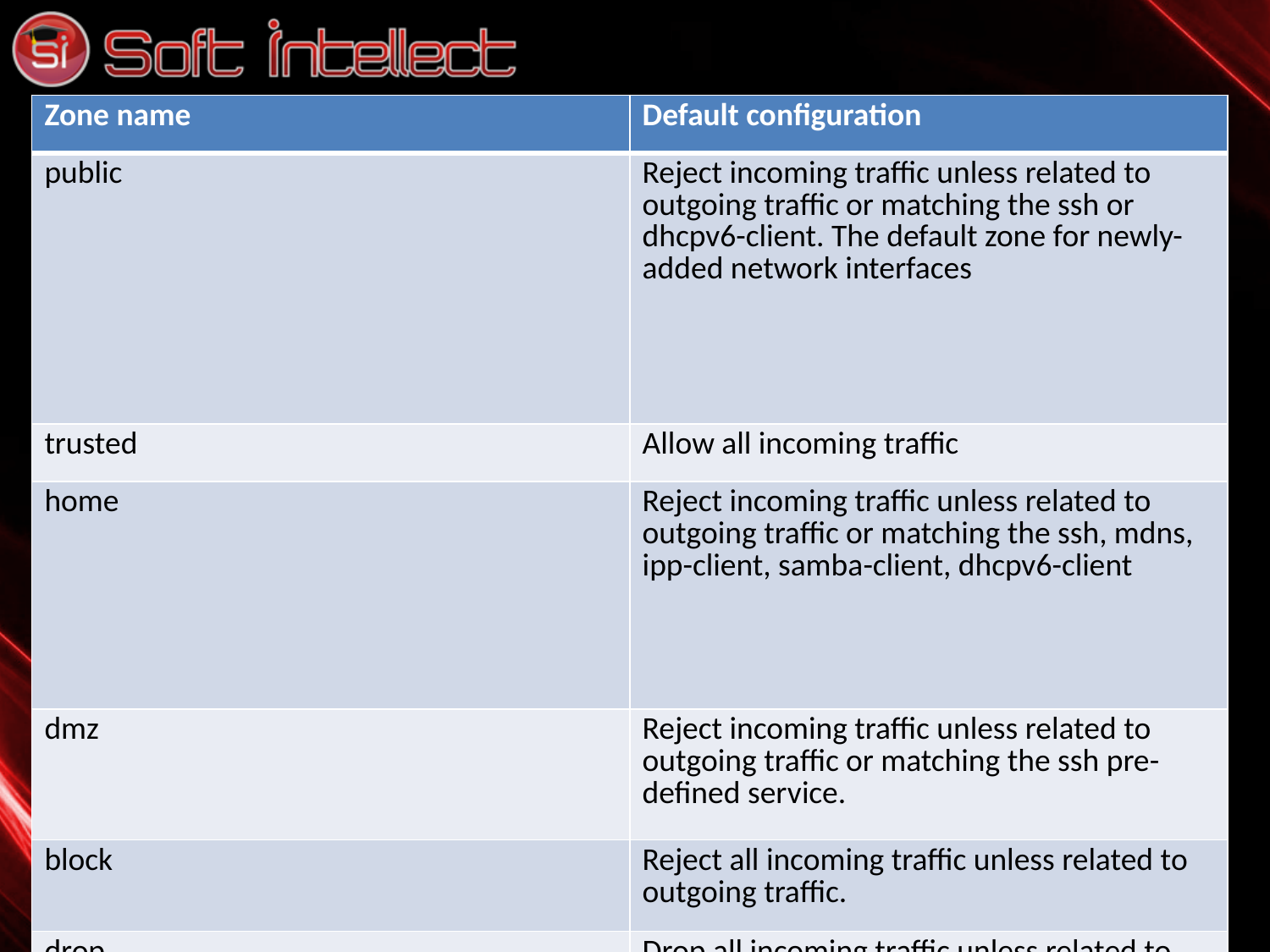

#
P

| Zone name | Default configuration |
| --- | --- |
| public | Reject incoming traffic unless related to outgoing traffic or matching the ssh or dhcpv6-client. The default zone for newly-added network interfaces |
| trusted | Allow all incoming traffic |
| home | Reject incoming traffic unless related to outgoing traffic or matching the ssh, mdns, ipp-client, samba-client, dhcpv6-client |
| dmz | Reject incoming traffic unless related to outgoing traffic or matching the ssh pre-defined service. |
| block | Reject all incoming traffic unless related to outgoing traffic. |
| drop | Drop all incoming traffic unless related to outgoing traffic ( do not even respond with ICMP errors). |